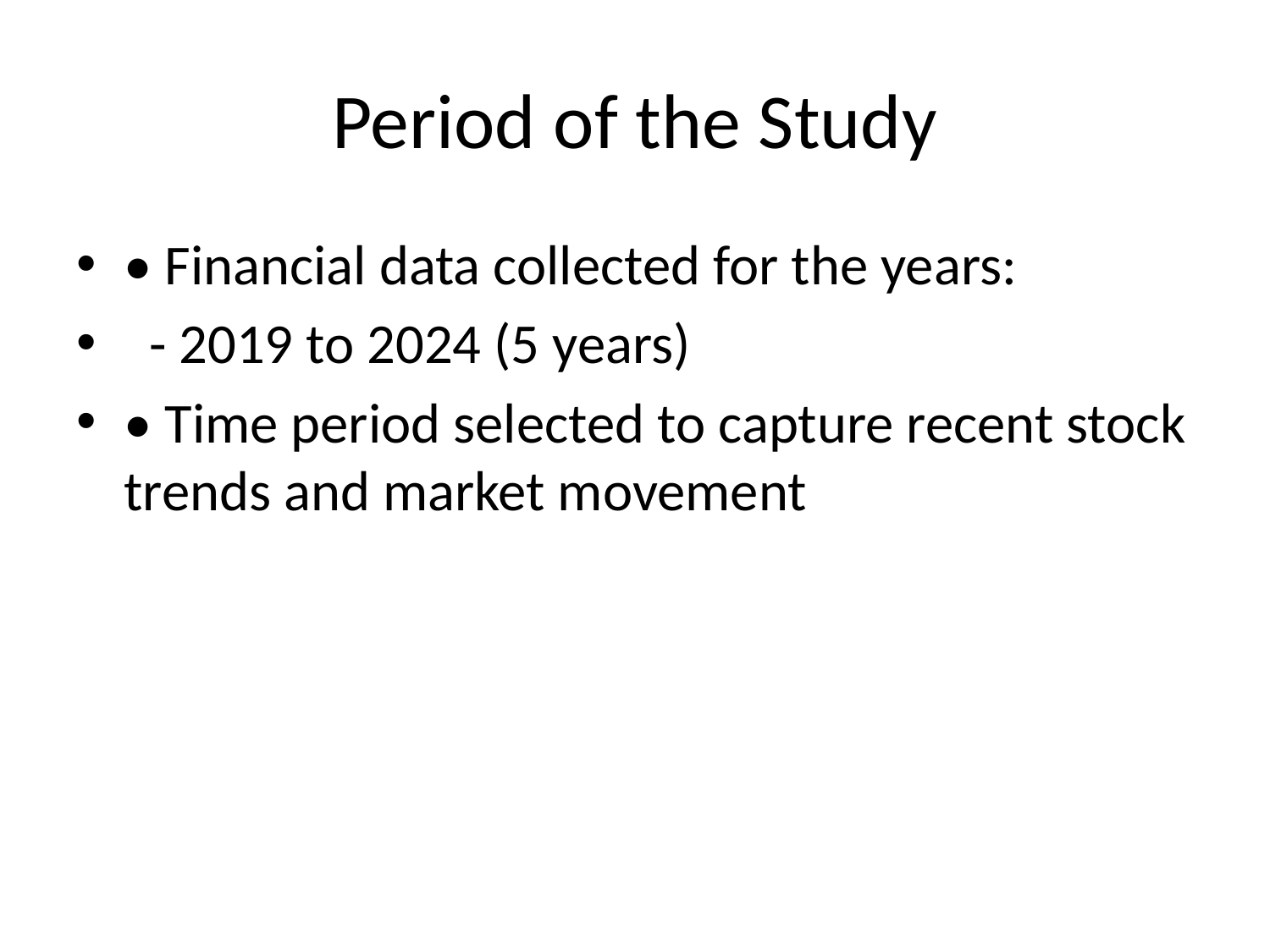

# Period of the Study
• Financial data collected for the years:
  - 2019 to 2024 (5 years)
• Time period selected to capture recent stock trends and market movement